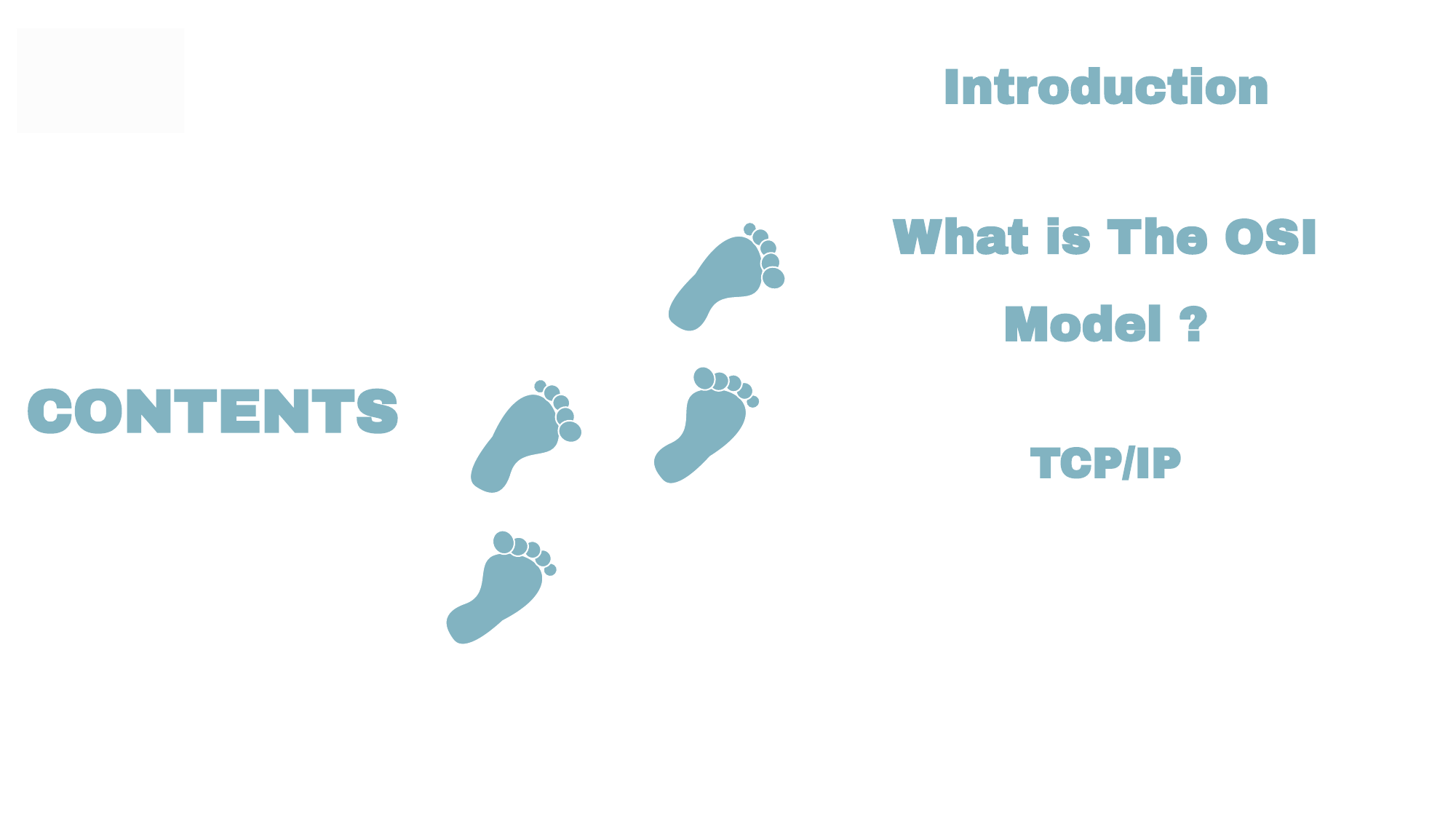

Introduction
What is The OSI Model ?

CONTENTS

TCP/IP